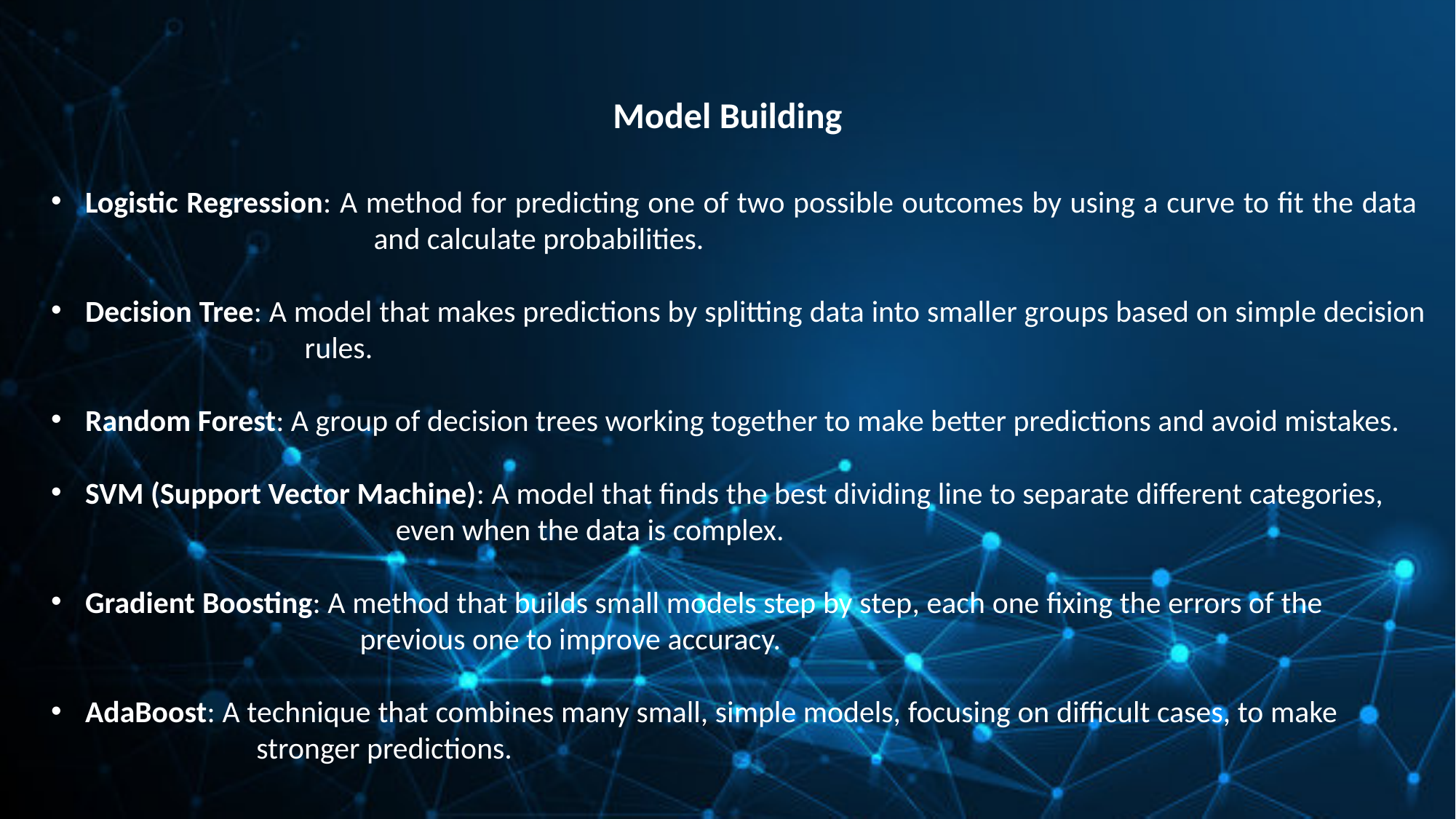

# Model Building
Logistic Regression: A method for predicting one of two possible outcomes by using a curve to fit the data  	                          and calculate probabilities.

Decision Tree: A model that makes predictions by splitting data into smaller groups based on simple decision 	                rules.

Random Forest: A group of decision trees working together to make better predictions and avoid mistakes.

SVM (Support Vector Machine): A model that finds the best dividing line to separate different categories, 	                                                  even when the data is complex.

Gradient Boosting: A method that builds small models step by step, each one fixing the errors of the 	               	                        previous one to improve accuracy.

AdaBoost: A technique that combines many small, simple models, focusing on difficult cases, to make 	             	         stronger predictions.